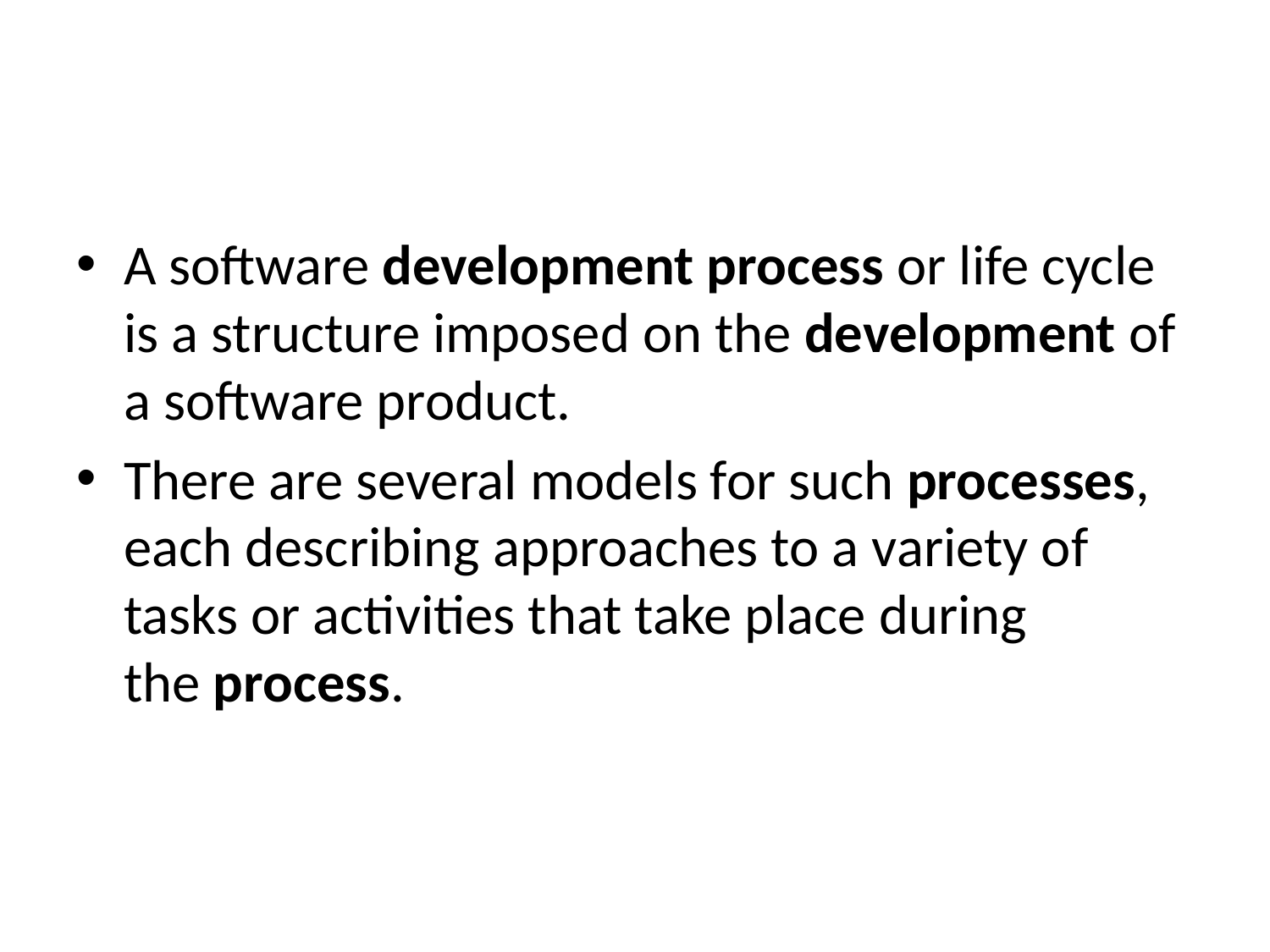

#
A software development process or life cycle is a structure imposed on the development of a software product.
There are several models for such processes, each describing approaches to a variety of tasks or activities that take place during the process.